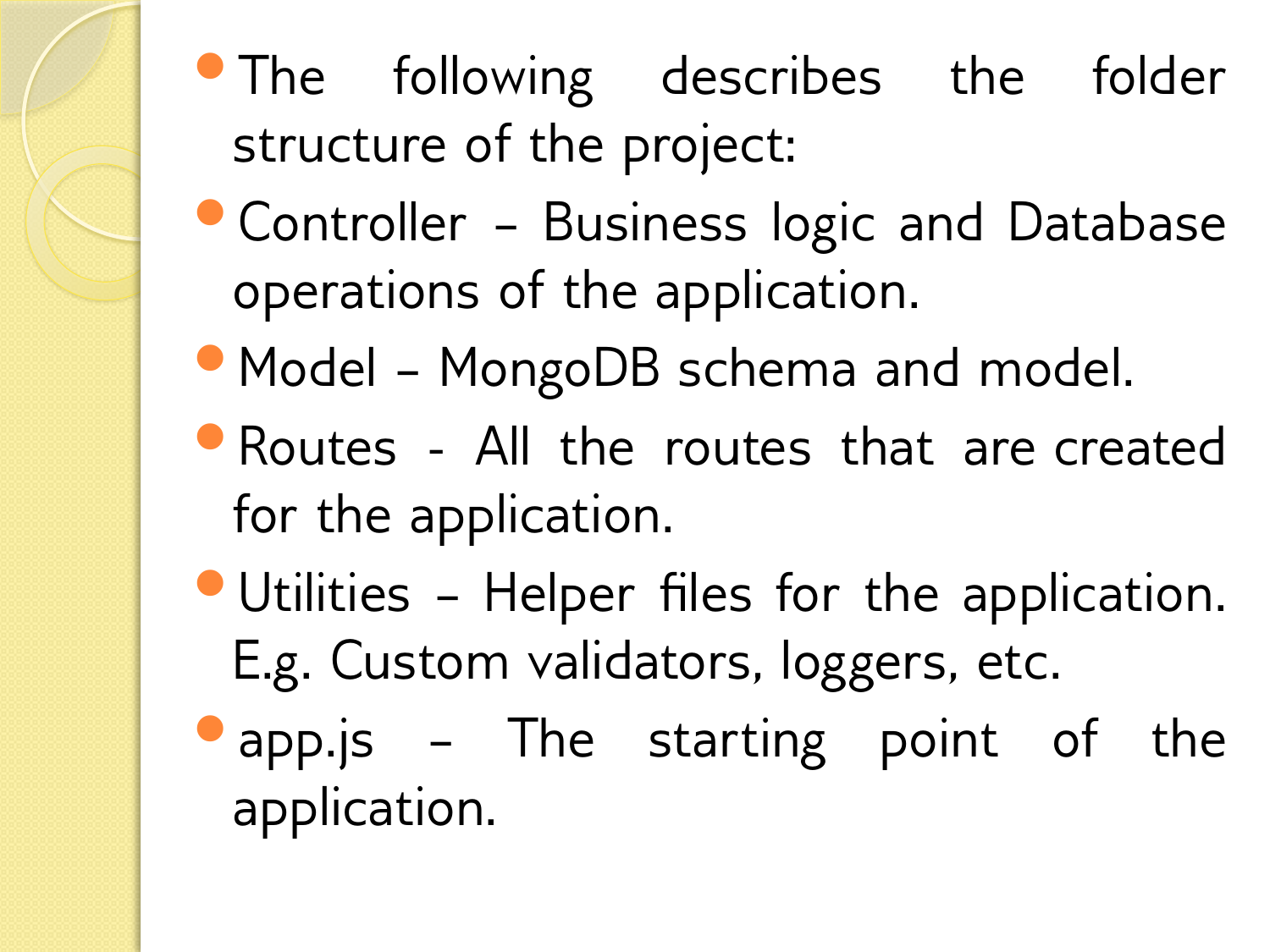

The following describes the folder structure of the project:
Controller – Business logic and Database operations of the application.
Model – MongoDB schema and model.
Routes - All the routes that are created for the application.
Utilities – Helper files for the application. E.g. Custom validators, loggers, etc.
app.js – The starting point of the application.